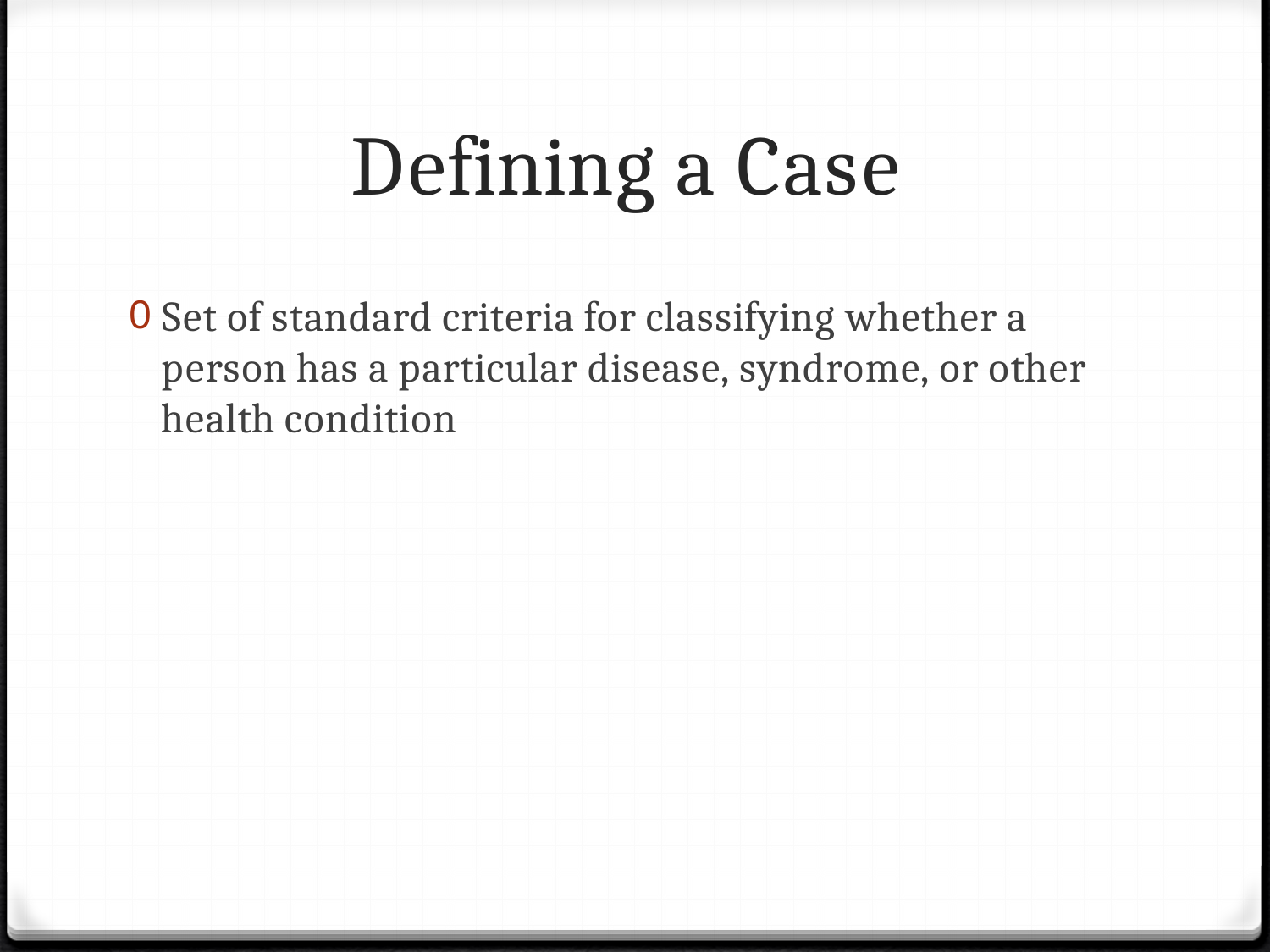

# Defining a Case
Set of standard criteria for classifying whether a person has a particular disease, syndrome, or other health condition